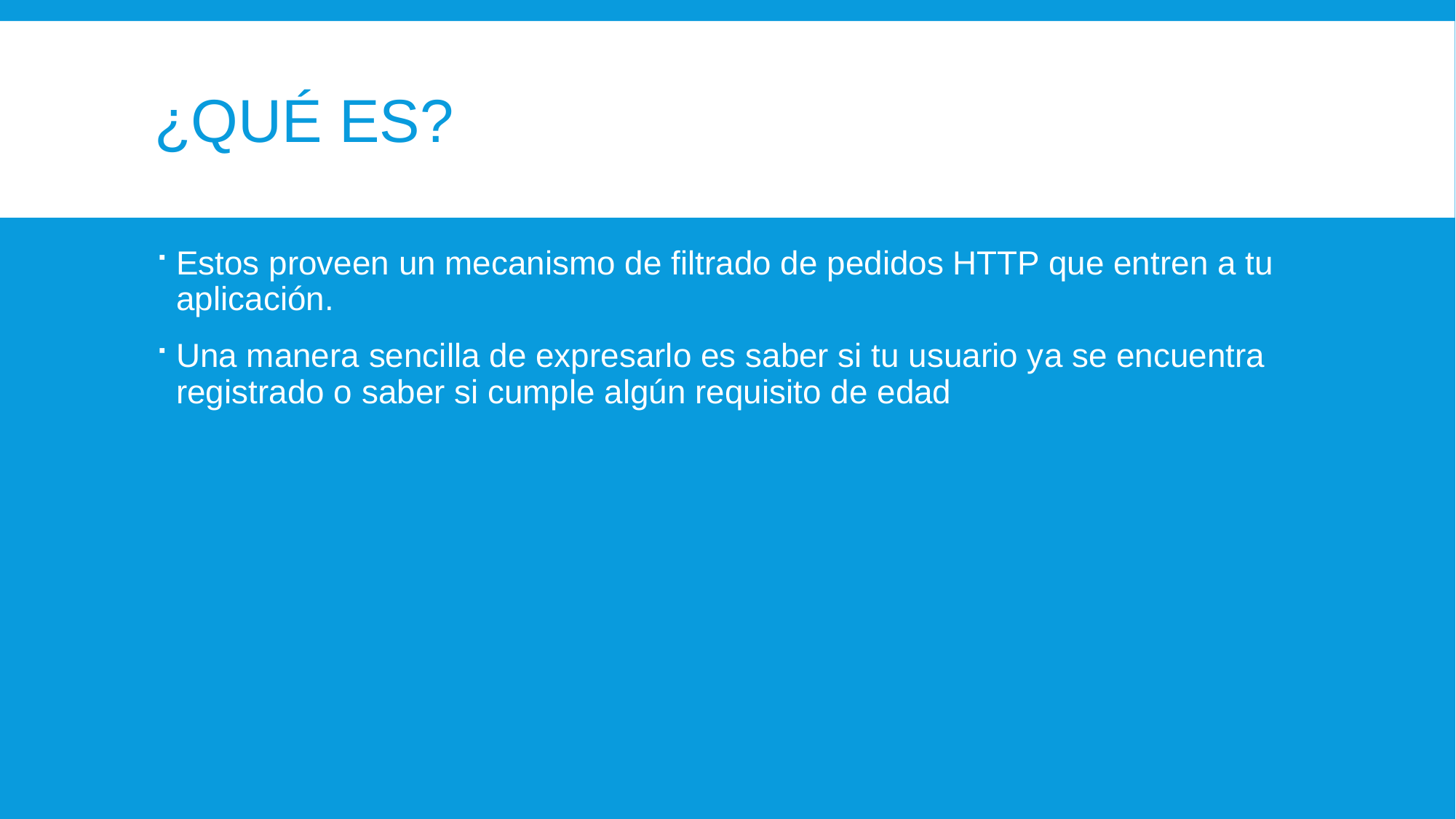

# ¿Qué es?
Estos proveen un mecanismo de filtrado de pedidos HTTP que entren a tu aplicación.
Una manera sencilla de expresarlo es saber si tu usuario ya se encuentra registrado o saber si cumple algún requisito de edad